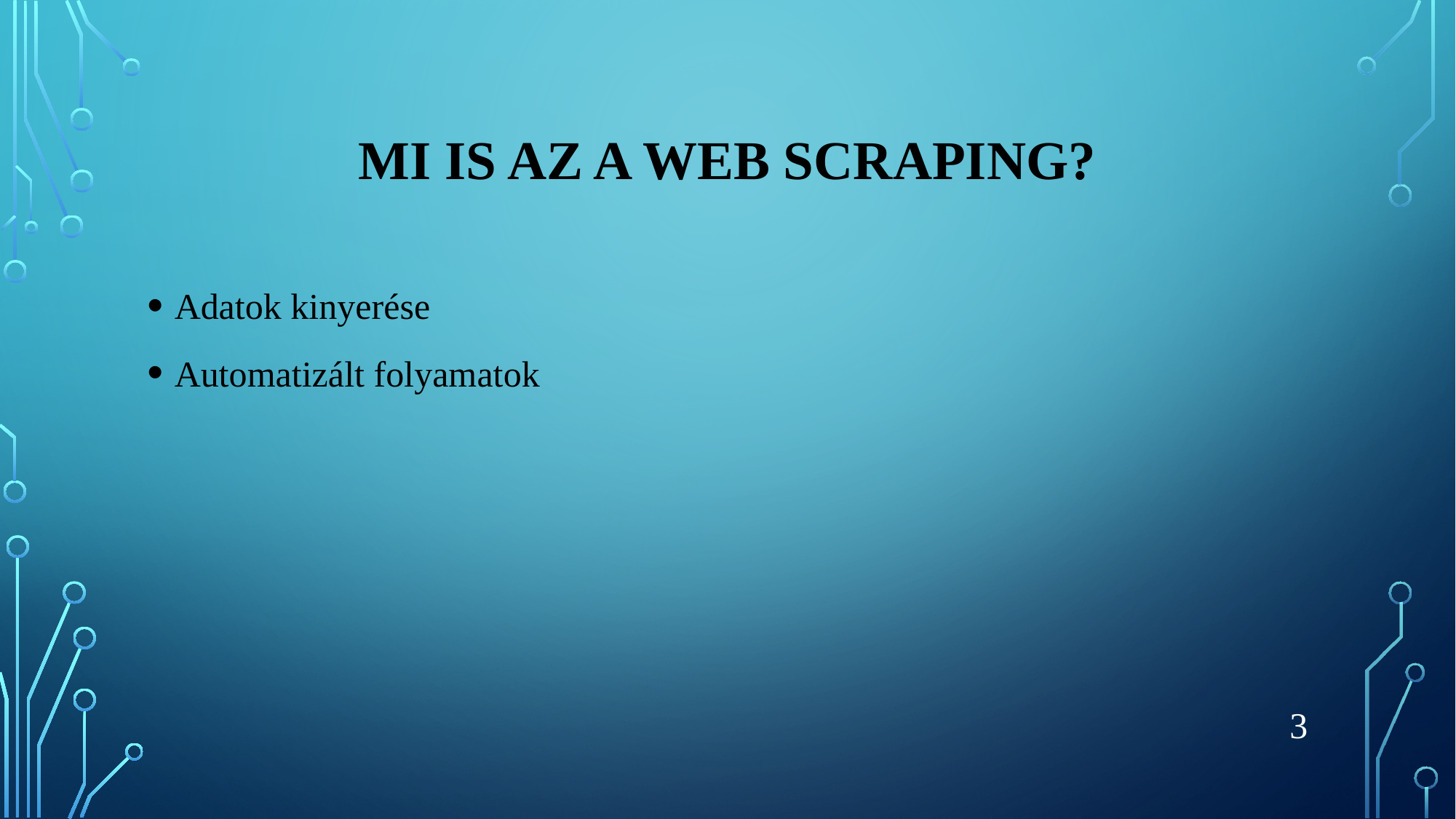

# Mi is az a web scraping?
Adatok kinyerése
Automatizált folyamatok
3